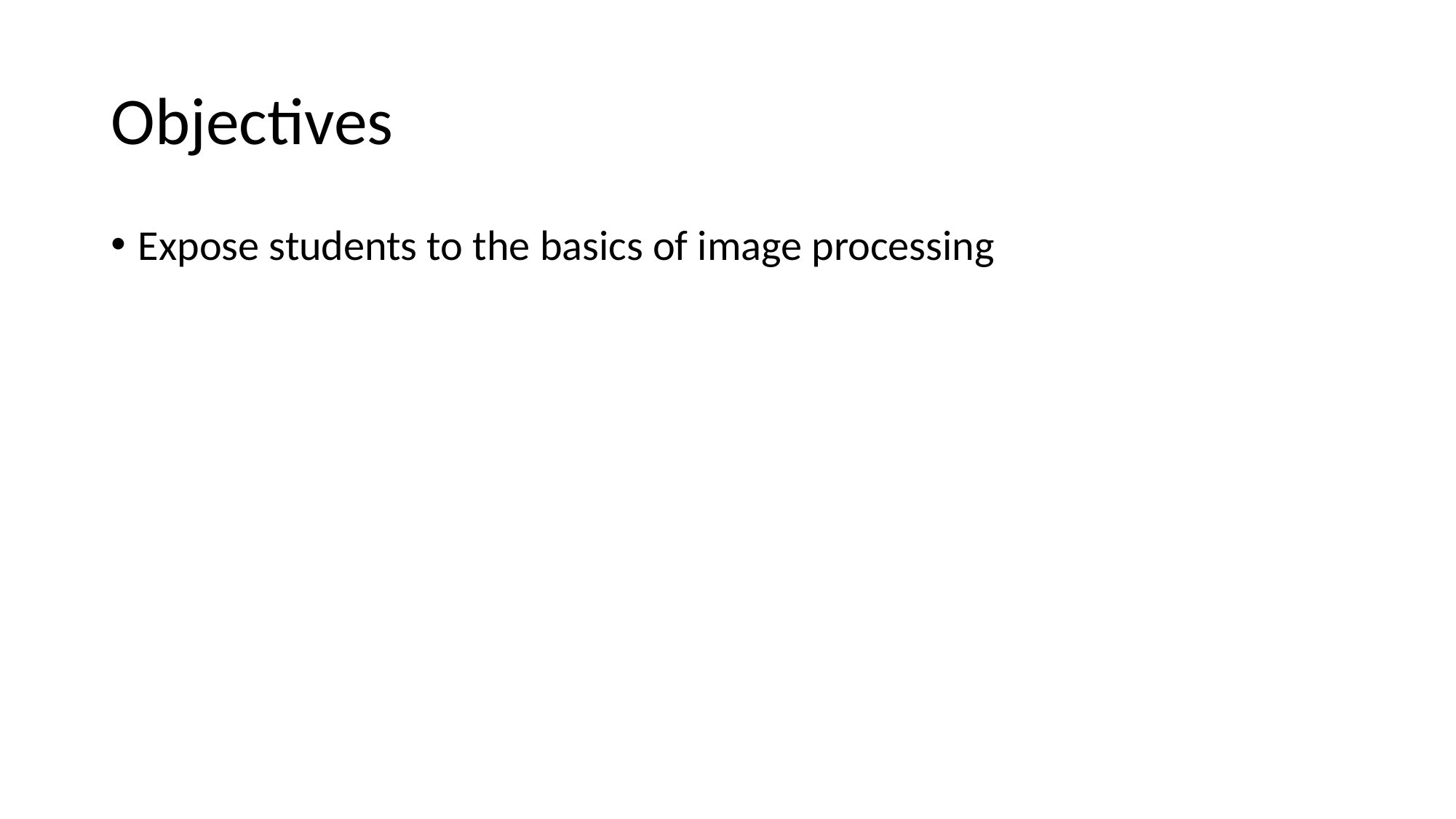

# Objectives
Expose students to the basics of image processing